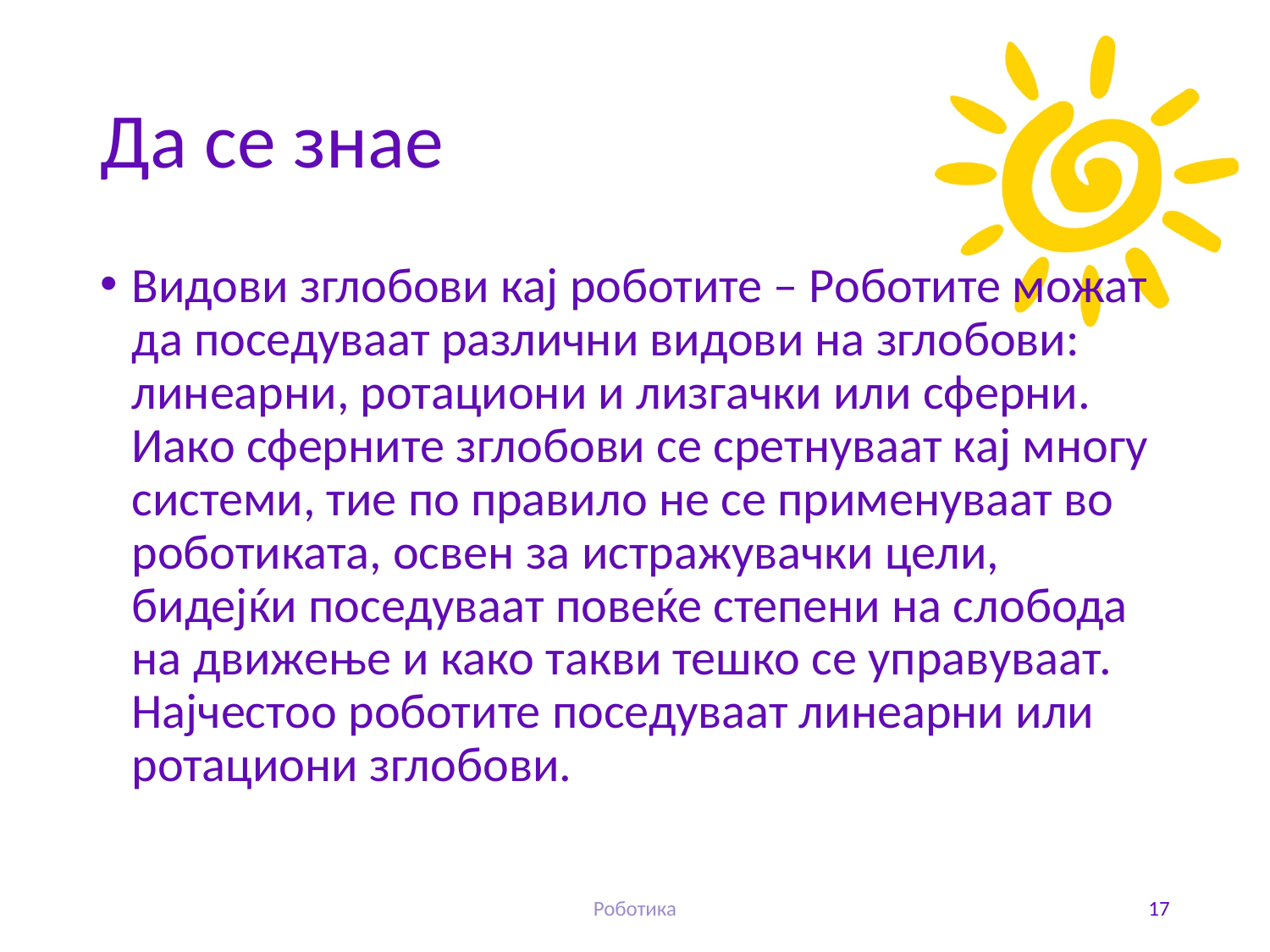

# Да се знае
Видови зглобови кај роботите – Роботите можат да поседуваат различни видови на зглобови: линеарни, ротациони и лизгачки или сферни. Иако сферните зглобови се сретнуваат кај многу системи, тие по правило не се применуваат во роботиката, освен за истражувачки цели, бидејќи поседуваат повеќе степени на слобода на движење и како такви тешко се управуваат. Најчестоо роботите поседуваат линеарни или ротациони зглобови.
Роботика
17